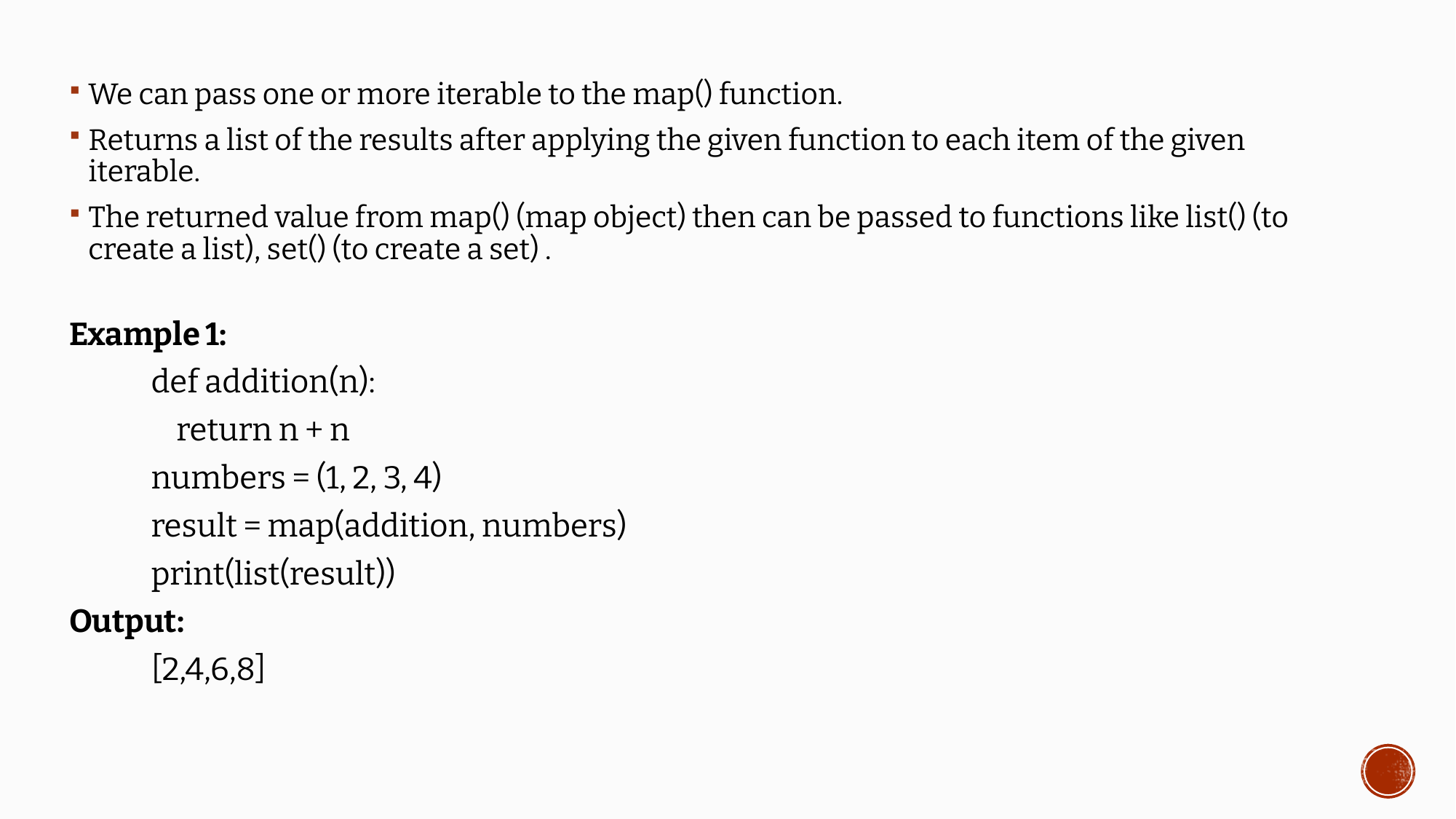

We can pass one or more iterable to the map() function.
Returns a list of the results after applying the given function to each item of the given iterable.
The returned value from map() (map object) then can be passed to functions like list() (to create a list), set() (to create a set) .

Example 1:
	def addition(n):
    	    return n + n
	numbers = (1, 2, 3, 4)
	result = map(addition, numbers)
	print(list(result))
Output:
	[2,4,6,8]